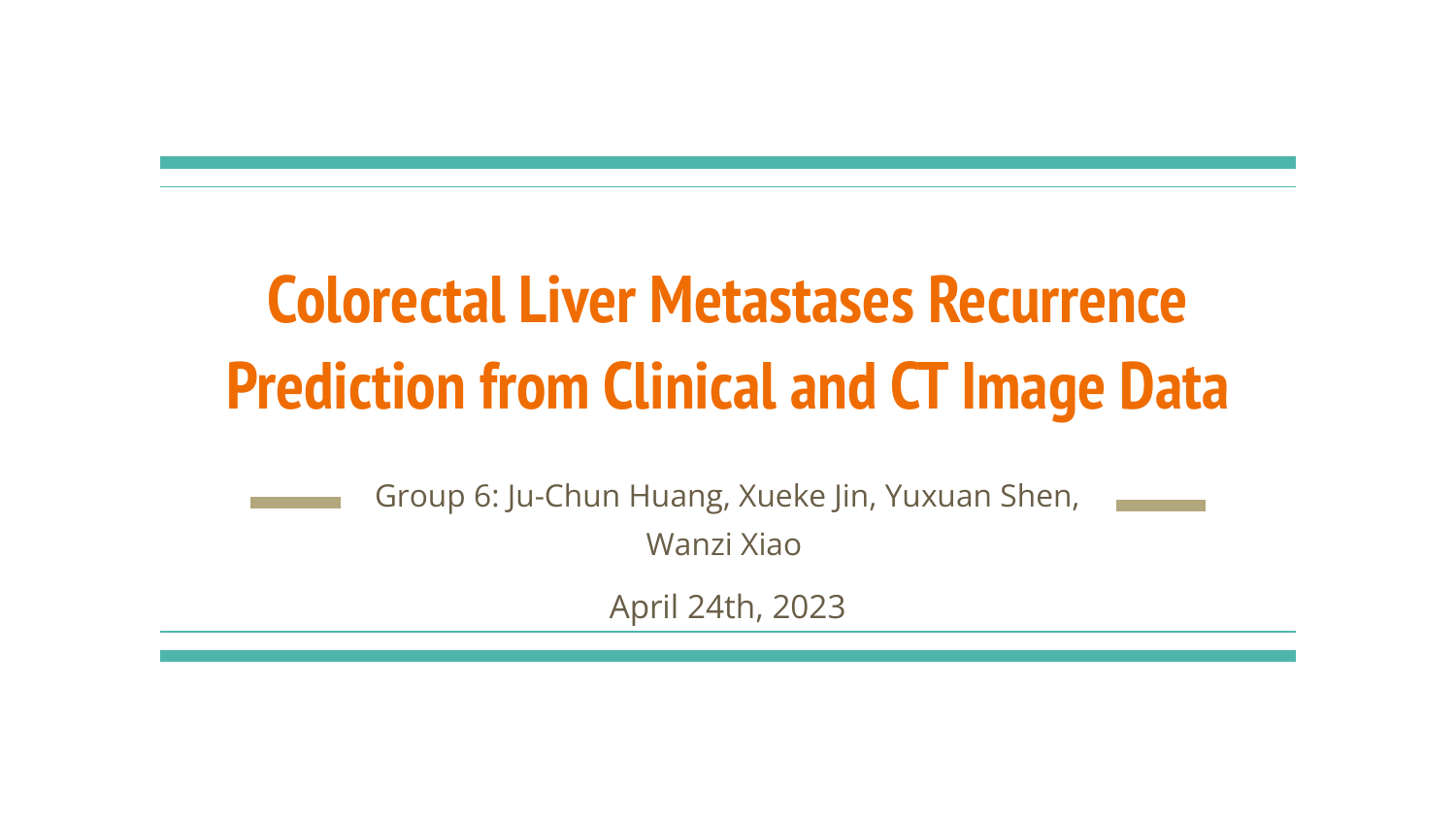

# Colorectal Liver Metastases Recurrence Prediction from Clinical and CT Image Data
Group 6: Ju-Chun Huang, Xueke Jin, Yuxuan Shen, Wanzi Xiao
April 24th, 2023